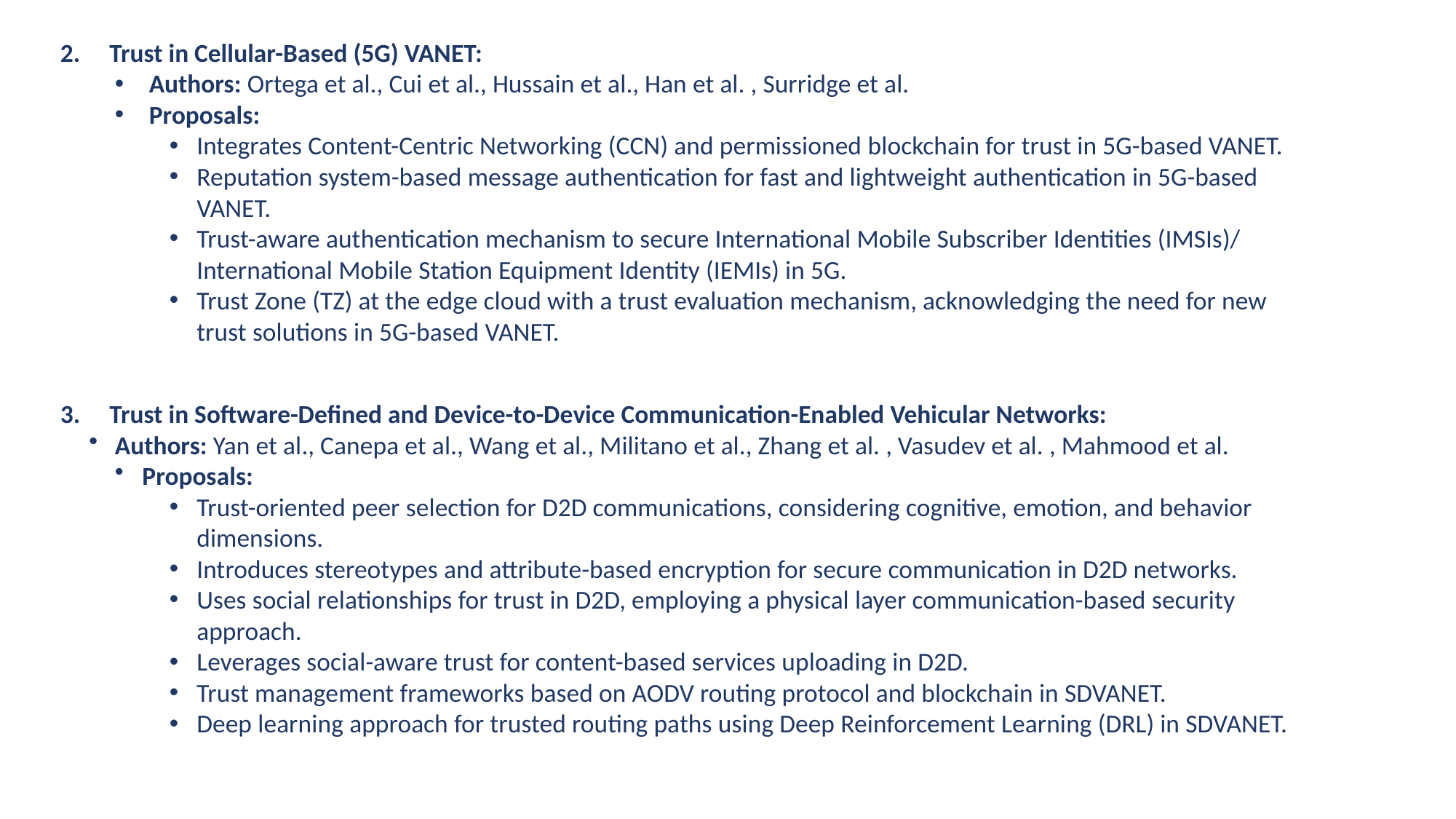

2.     Trust in Cellular-Based (5G) VANET:
Authors: Ortega et al., Cui et al., Hussain et al., Han et al. , Surridge et al.
Proposals:
Integrates Content-Centric Networking (CCN) and permissioned blockchain for trust in 5G-based VANET.
Reputation system-based message authentication for fast and lightweight authentication in 5G-based VANET.
Trust-aware authentication mechanism to secure International Mobile Subscriber Identities (IMSIs)/ International Mobile Station Equipment Identity (IEMIs) in 5G.
Trust Zone (TZ) at the edge cloud with a trust evaluation mechanism, acknowledging the need for new trust solutions in 5G-based VANET.

3.     Trust in Software-Defined and Device-to-Device Communication-Enabled Vehicular Networks:
Authors: Yan et al., Canepa et al., Wang et al., Militano et al., Zhang et al. , Vasudev et al. , Mahmood et al.
Proposals:
Trust-oriented peer selection for D2D communications, considering cognitive, emotion, and behavior dimensions.
Introduces stereotypes and attribute-based encryption for secure communication in D2D networks.
Uses social relationships for trust in D2D, employing a physical layer communication-based security approach.
Leverages social-aware trust for content-based services uploading in D2D.
Trust management frameworks based on AODV routing protocol and blockchain in SDVANET.
Deep learning approach for trusted routing paths using Deep Reinforcement Learning (DRL) in SDVANET.